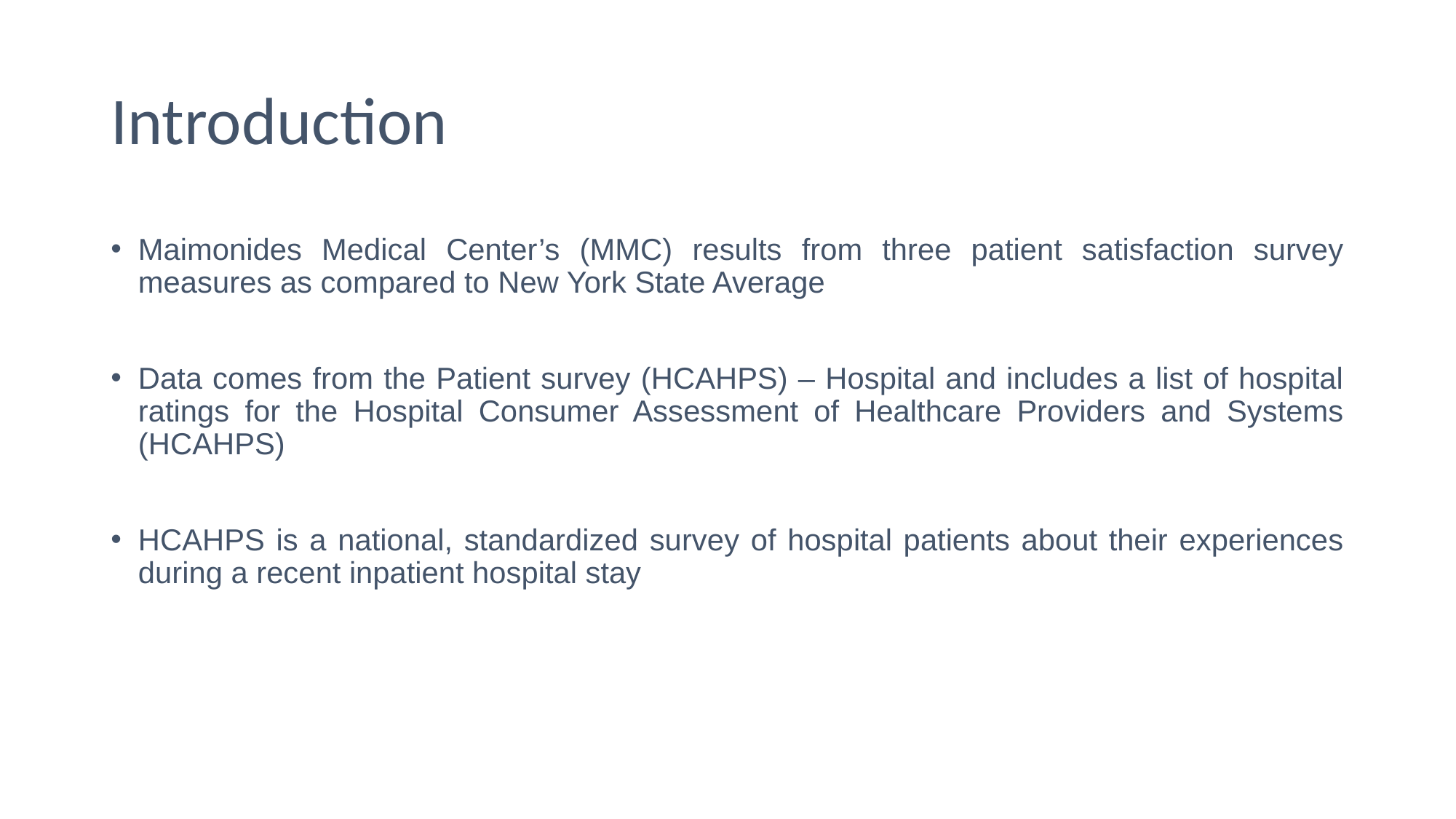

# Introduction

Maimonides Medical Center’s (MMC) results from three patient satisfaction survey measures as compared to New York State Average

Data comes from the Patient survey (HCAHPS) – Hospital and includes a list of hospital ratings for the Hospital Consumer Assessment of Healthcare Providers and Systems (HCAHPS)

HCAHPS is a national, standardized survey of hospital patients about their experiences during a recent inpatient hospital stay